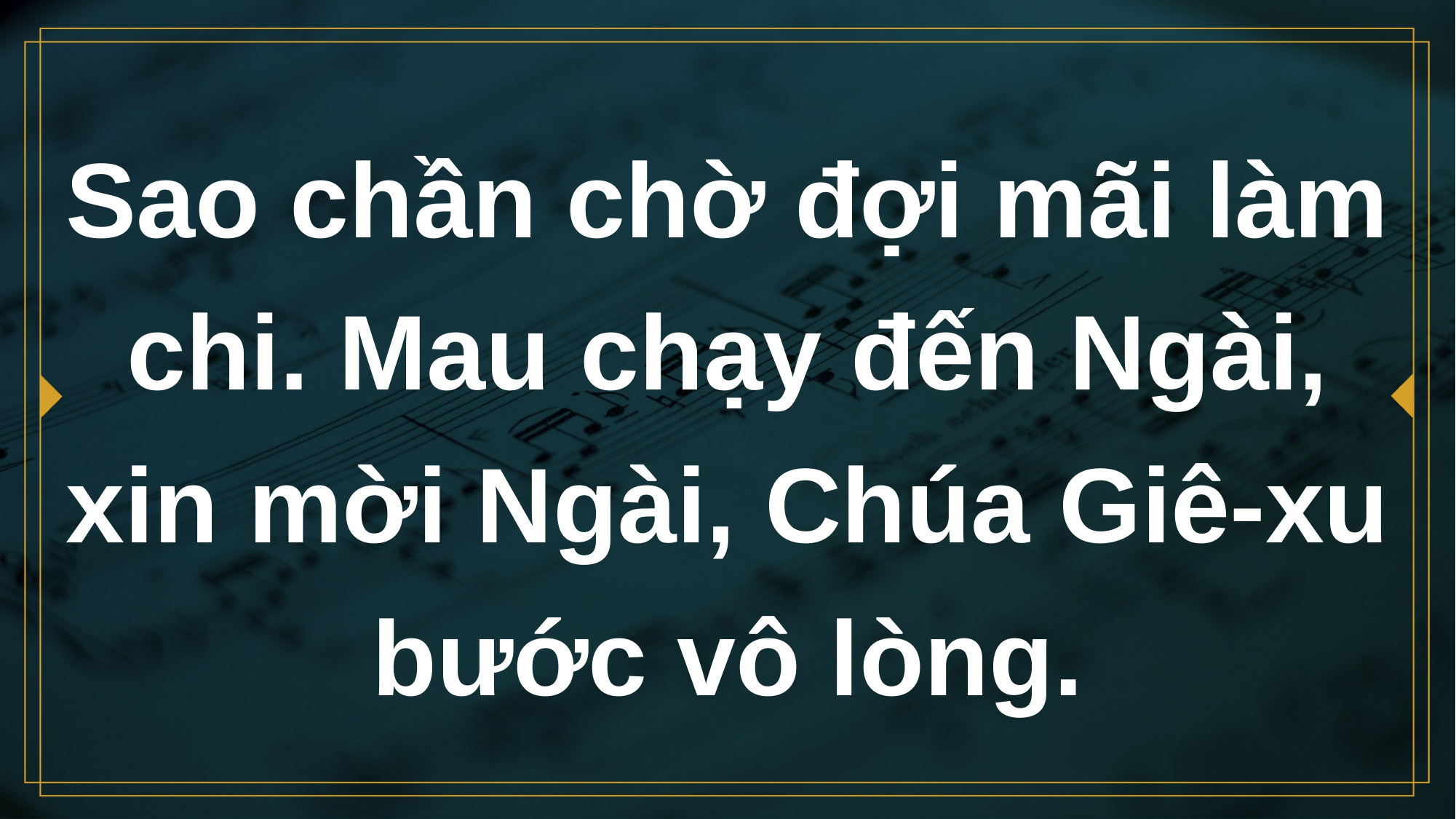

# Sao chần chờ đợi mãi làm chi. Mau chạy đến Ngài, xin mời Ngài, Chúa Giê-xu bước vô lòng.